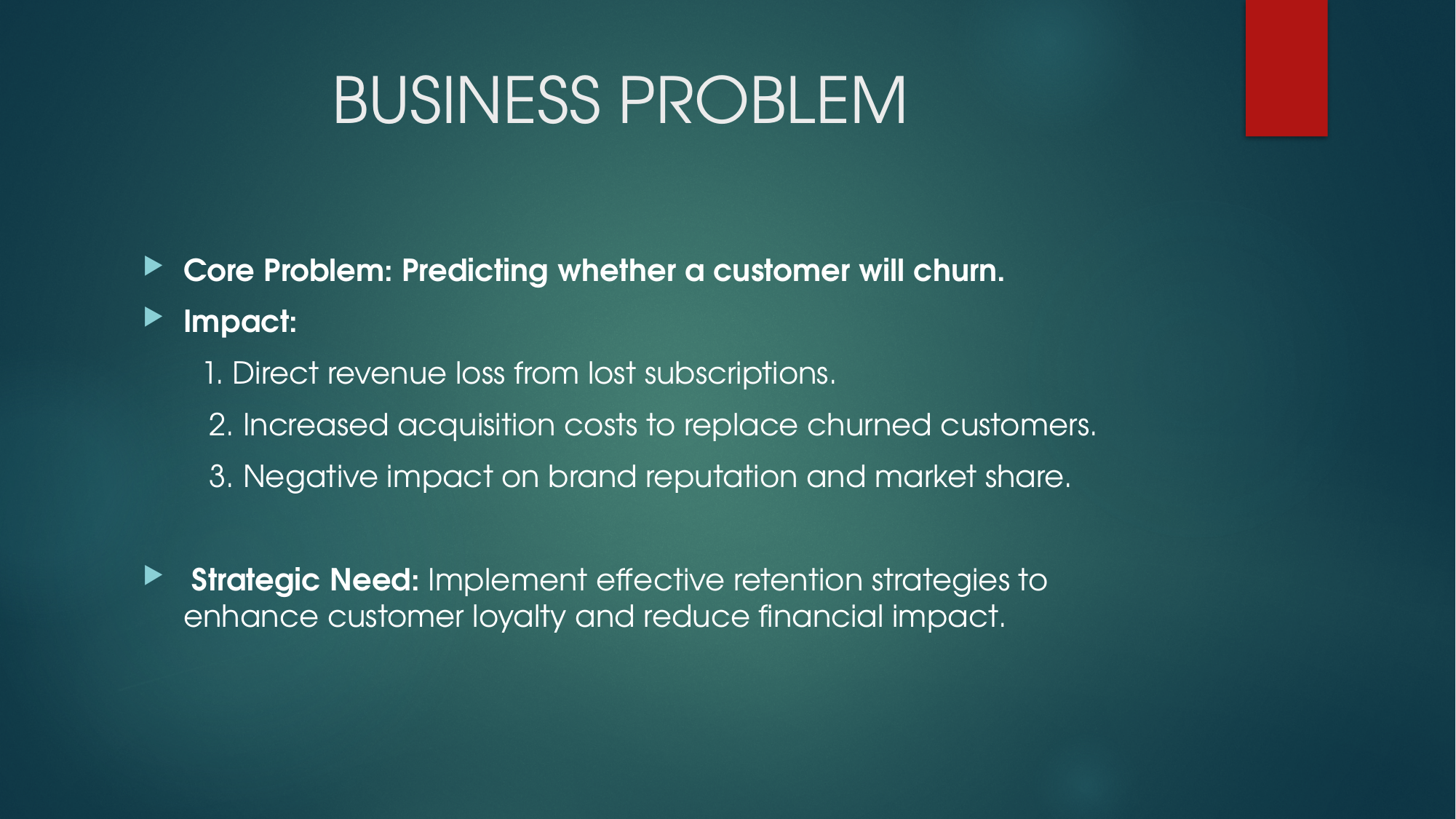

# BUSINESS PROBLEM
Core Problem: Predicting whether a customer will churn.
Impact:
       1. Direct revenue loss from lost subscriptions.
        2. Increased acquisition costs to replace churned customers.
        3. Negative impact on brand reputation and market share.

 Strategic Need: Implement effective retention strategies to enhance customer loyalty and reduce financial impact.